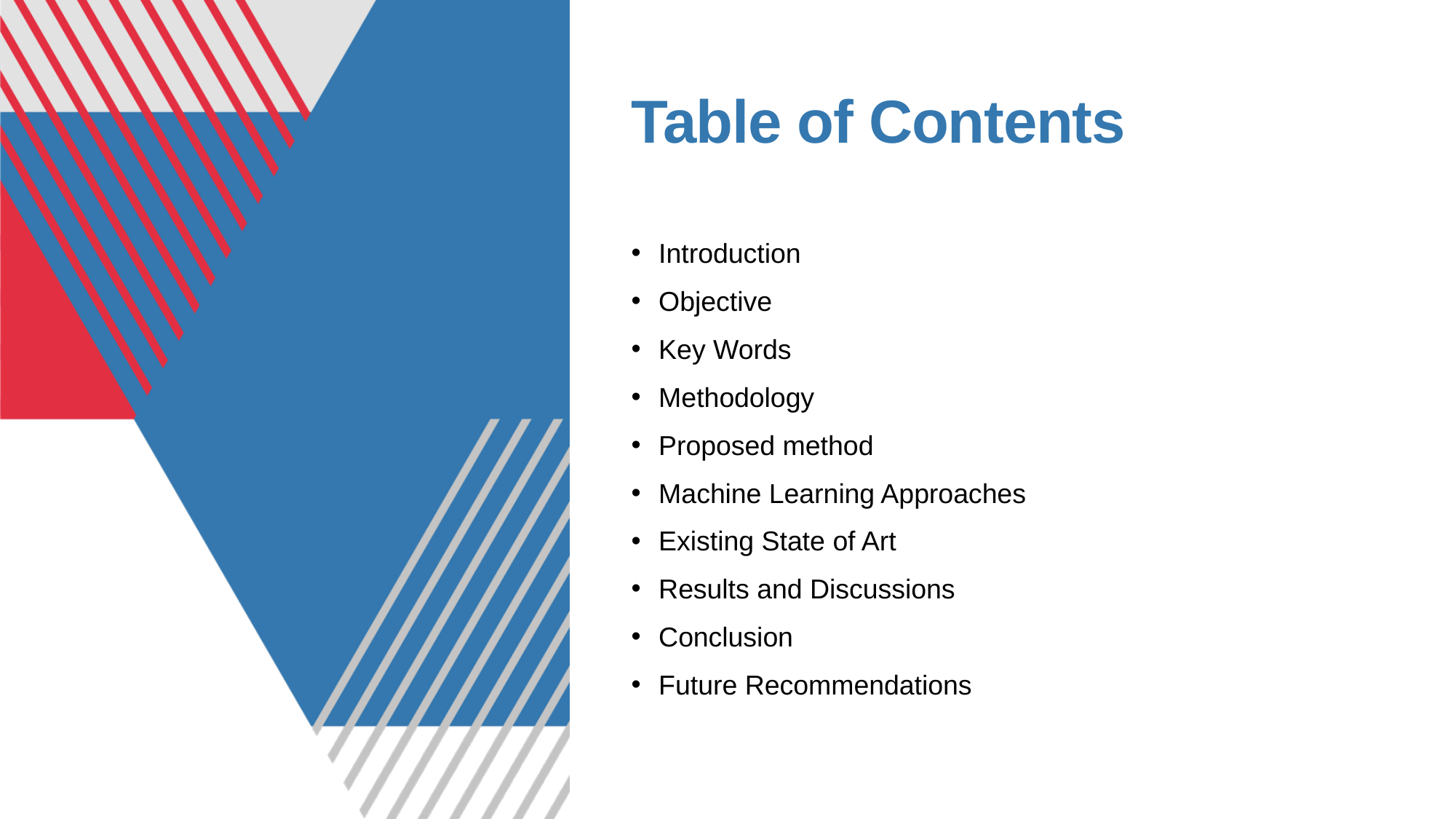

# Table of Contents

Introduction
Objective
Key Words
Methodology
Proposed method
Machine Learning Approaches
Existing State of Art
Results and Discussions
Conclusion
Future Recommendations